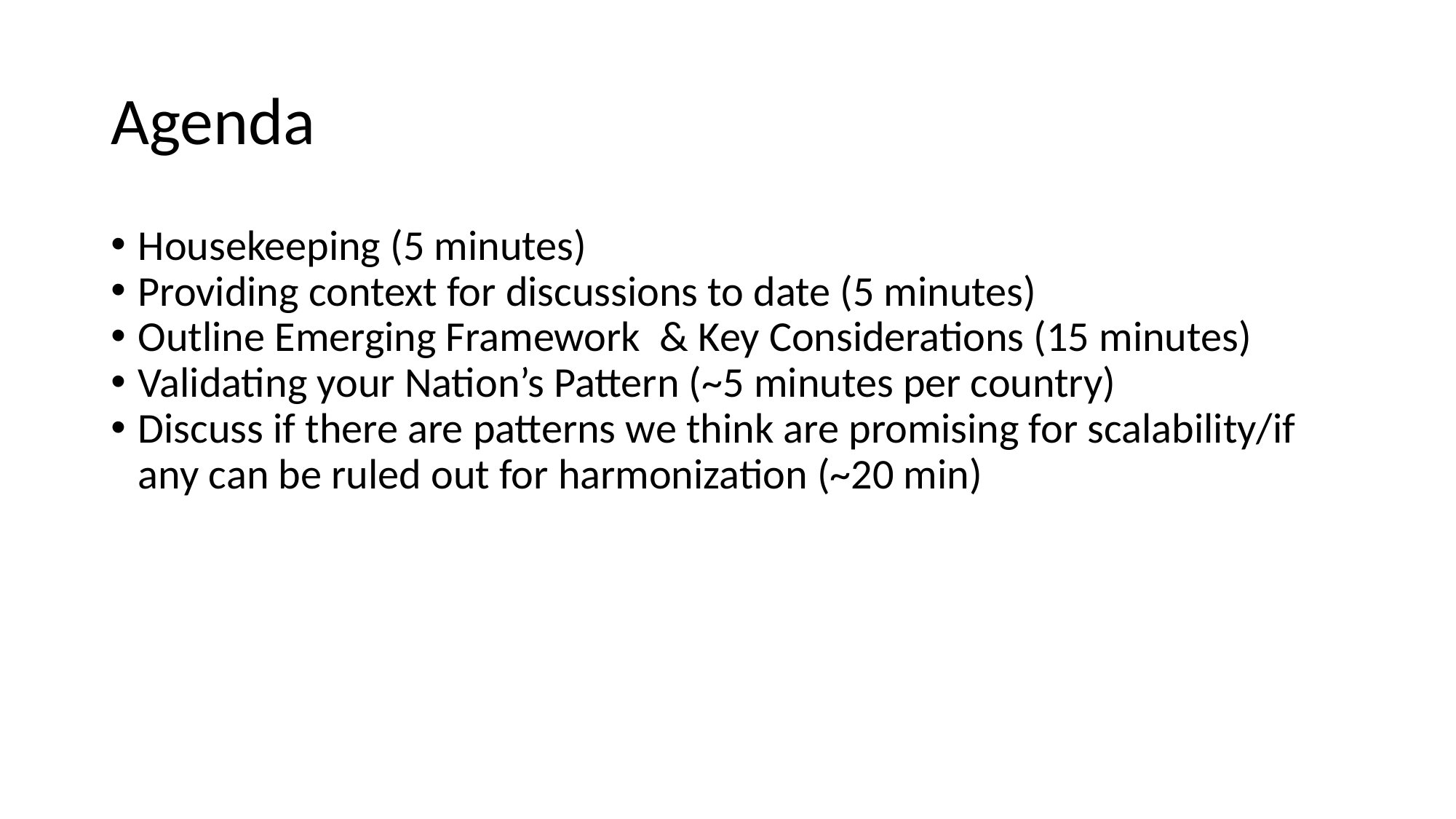

# Agenda
Housekeeping (5 minutes)
Providing context for discussions to date (5 minutes)
Outline Emerging Framework  & Key Considerations (15 minutes)
Validating your Nation’s Pattern (~5 minutes per country)
Discuss if there are patterns we think are promising for scalability/if any can be ruled out for harmonization (~20 min)